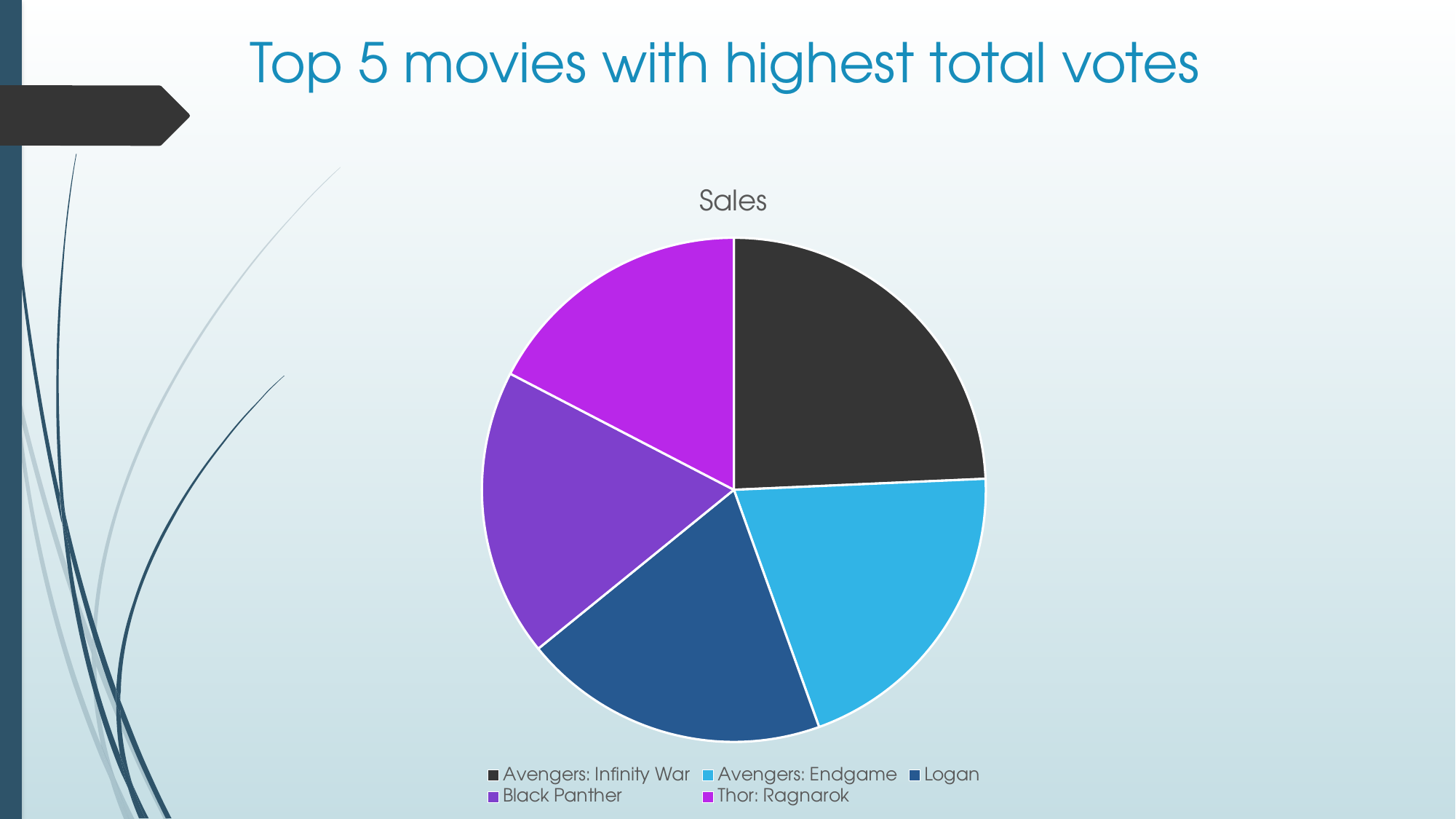

# Top 5 movies with highest total votes

### Chart:

| Category | Sales | Column1 |
|---|---|---|
| Avengers: Infinity War | 725138.0 | 0.0 |
| Avengers: Endgame | 602792.0 | 0.0 |
| Logan | 586106.0 | 0.0 |
| Black Panther | 551245.0 | 0.0 |
| Thor: Ragnarok | 518571.0 | 0.0 |